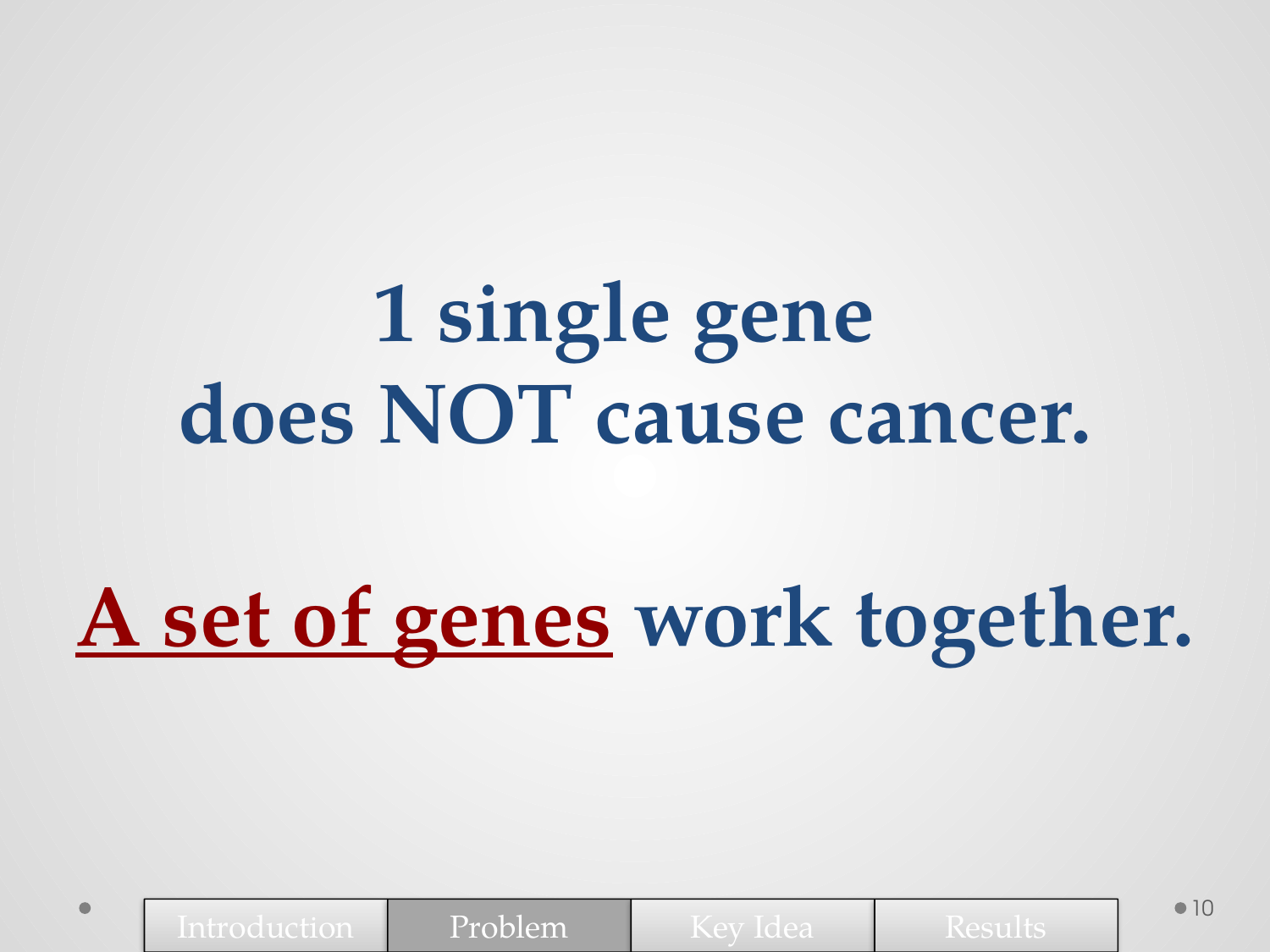

1 single gene
does NOT cause cancer.
A set of genes work together.
10
Introduction
Problem
Key Idea
Results